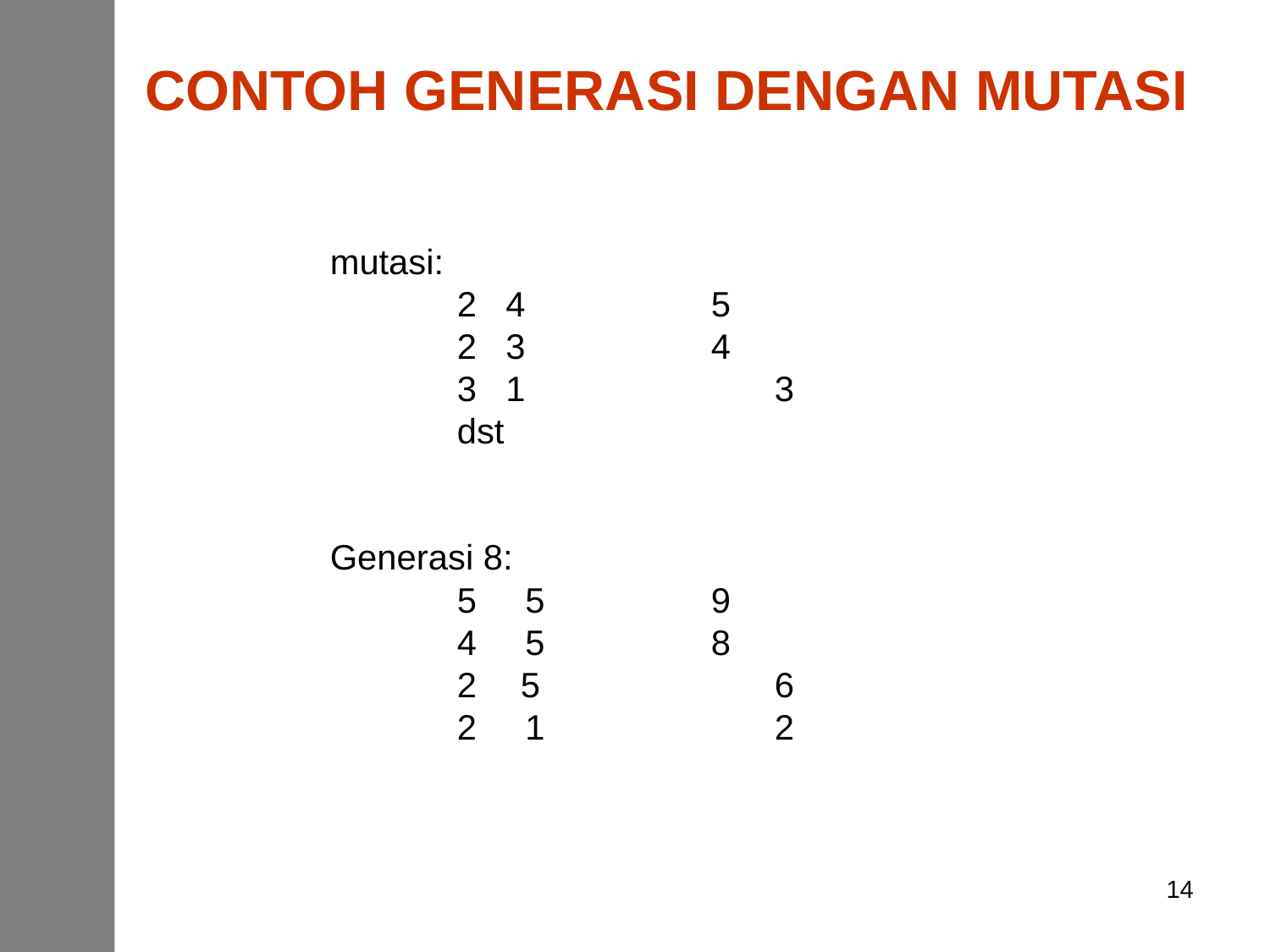

# CONTOH GENERASI DENGAN MUTASI
mutasi:
 	2   4	           	5
2   3		4
3   1		3
dst
Generasi 8:
 	5     5	           	9
4     5		8
5		6
2     1		2
14